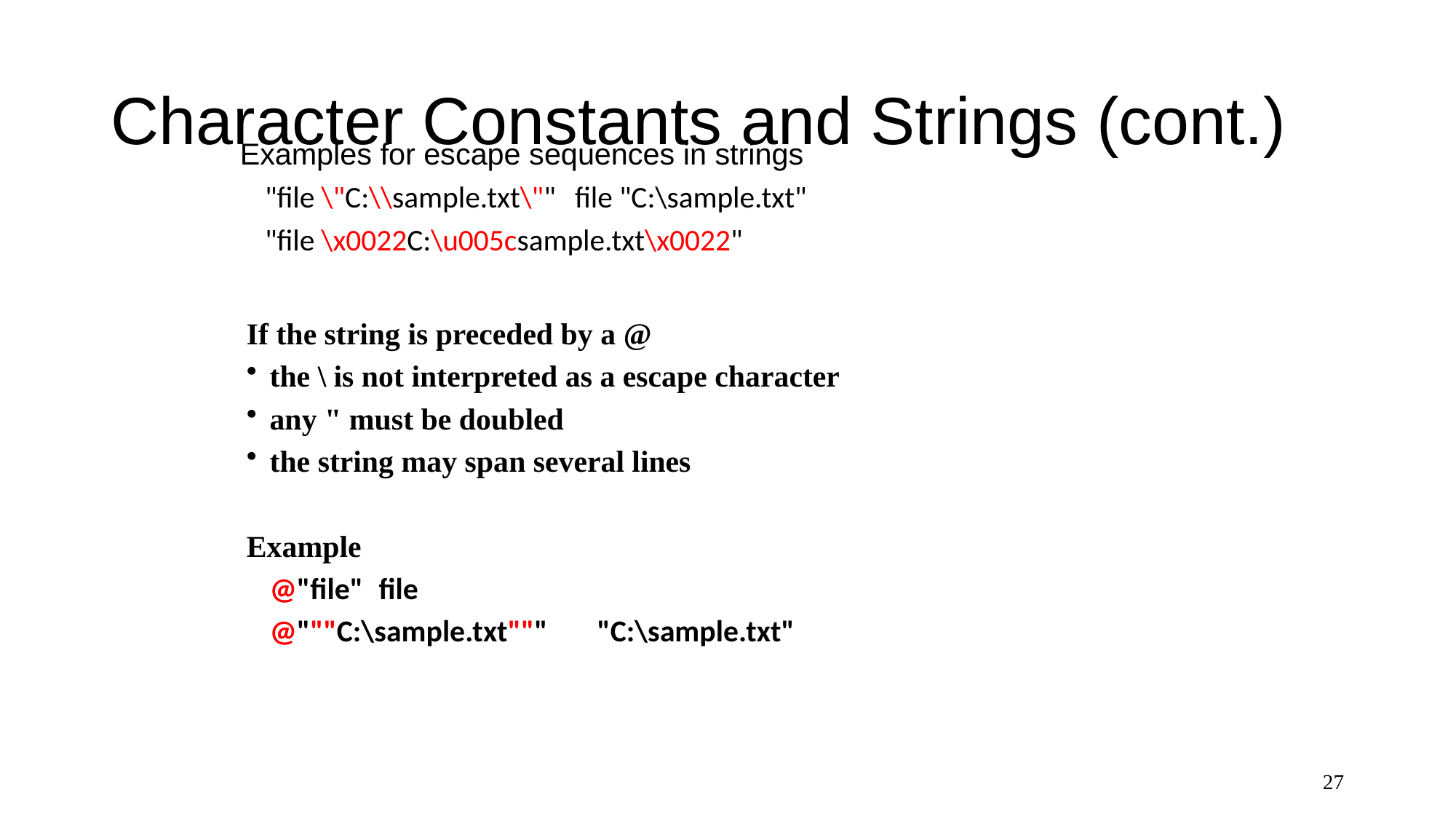

# Character Constants and Strings (cont.)
Examples for escape sequences in strings
	"file \"C:\\sample.txt\""	file "C:\sample.txt"
	"file \x0022C:\u005csample.txt\x0022"
If the string is preceded by a @
the \ is not interpreted as a escape character
any " must be doubled
the string may span several lines

Example
	@"file" 	file
	@"""C:\sample.txt"""	"C:\sample.txt"

27